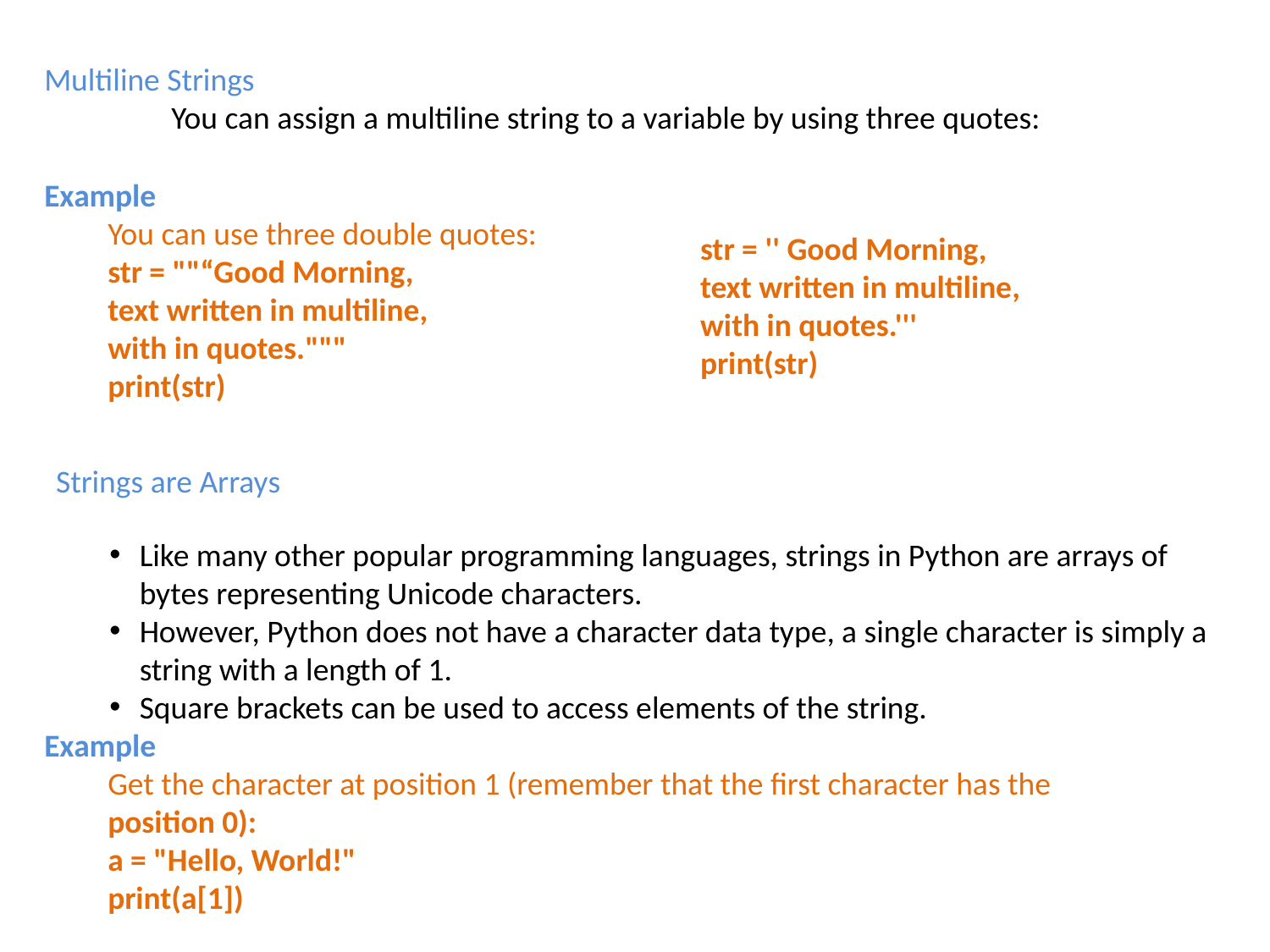

Multiline Strings
	You can assign a multiline string to a variable by using three quotes:
Example
You can use three double quotes:
str = ""“Good Morning,
text written in multiline,
with in quotes."""
print(str)
str = '' Good Morning,
text written in multiline,
with in quotes.'''
print(str)
Strings are Arrays
Like many other popular programming languages, strings in Python are arrays of bytes representing Unicode characters.
However, Python does not have a character data type, a single character is simply a string with a length of 1.
Square brackets can be used to access elements of the string.
Example
Get the character at position 1 (remember that the first character has the position 0):
a = "Hello, World!"
print(a[1])